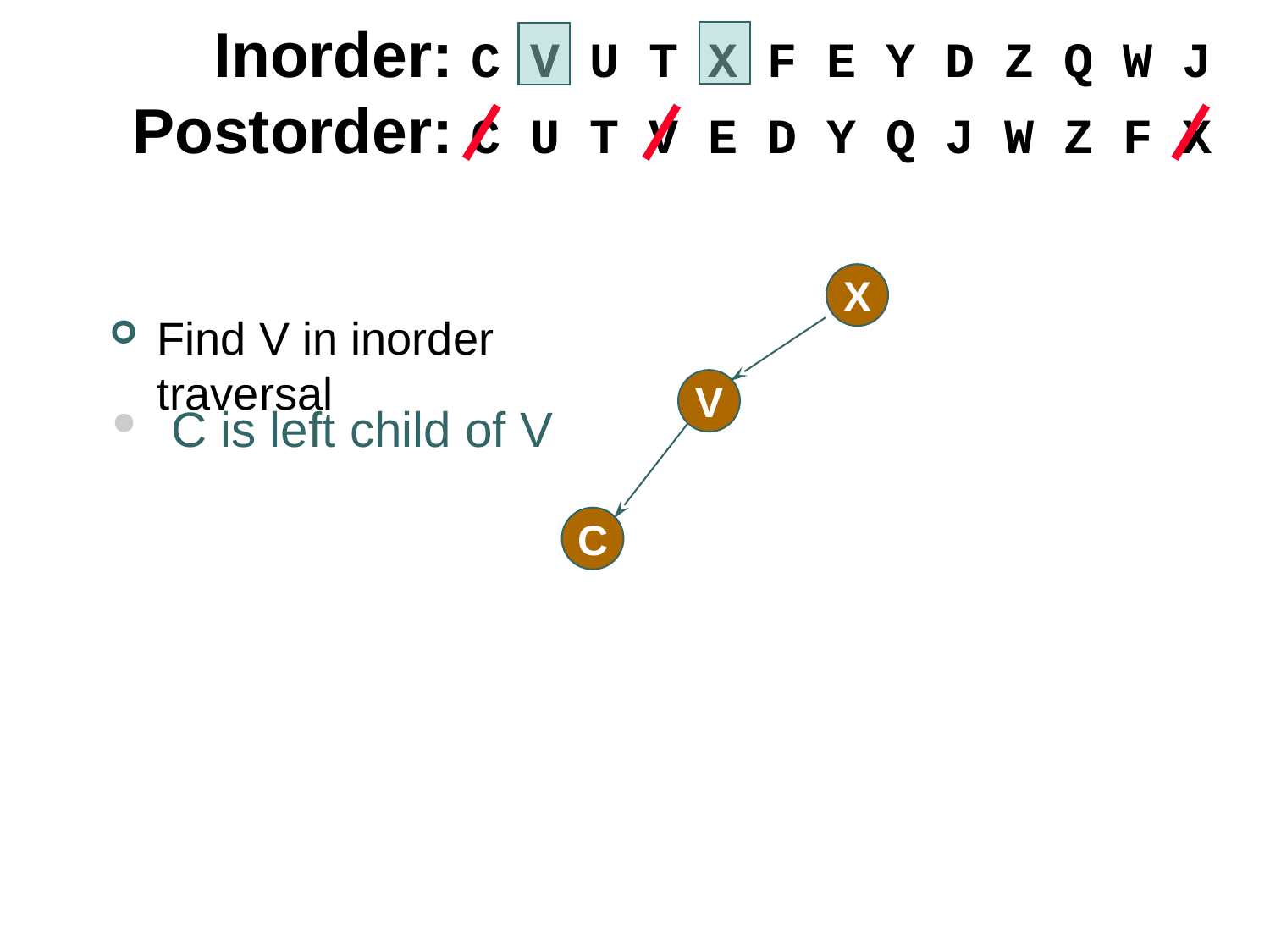

Inorder: C V U T X F E Y D Z Q W J
Postorder: C U T V E D Y Q J W Z F X

X

Find V in inorder traversal

V

  C is left child of V

C